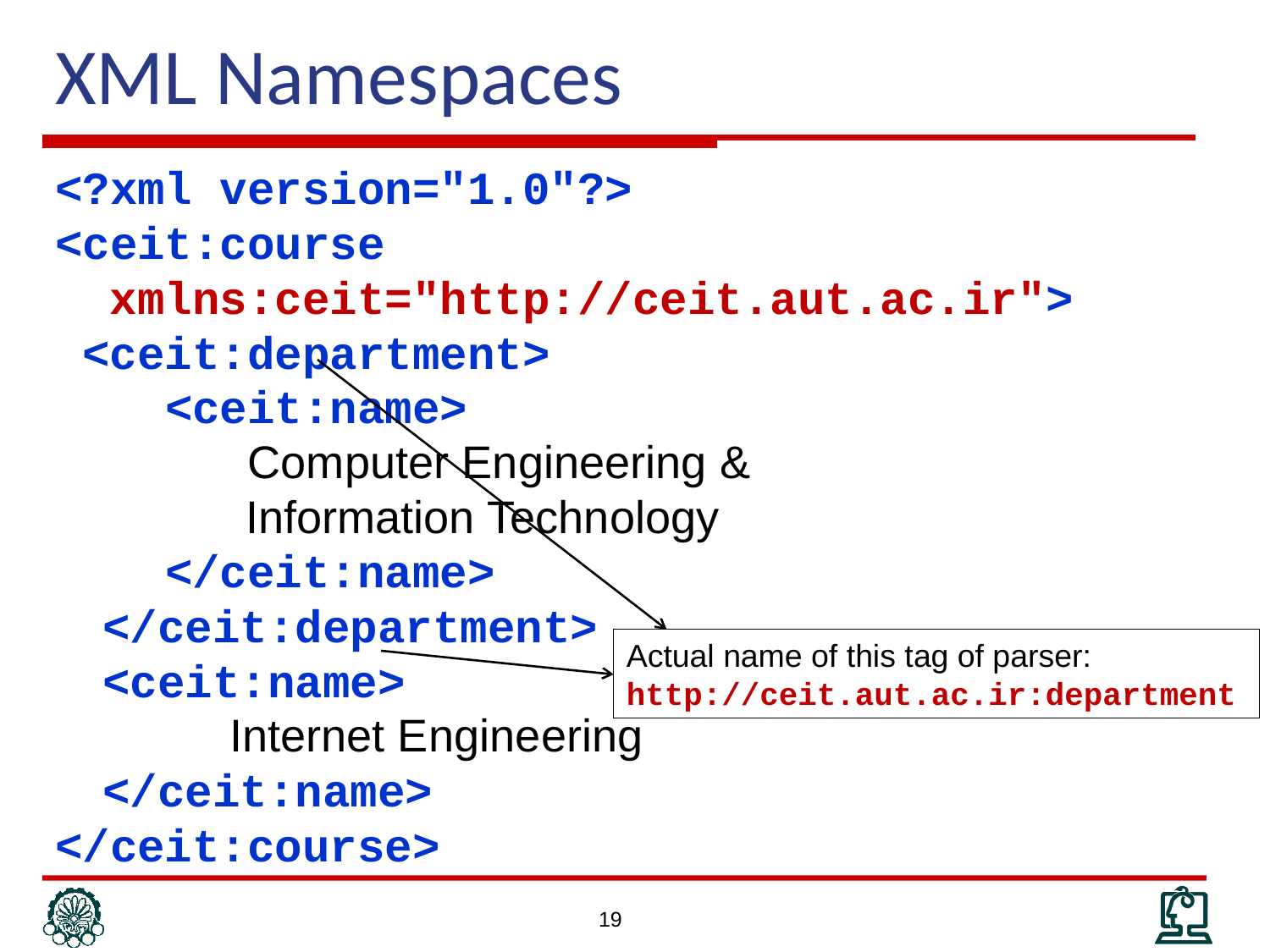

# XML Namespaces
<?xml version="1.0"?>
<ceit:course
  xmlns:ceit="http://ceit.aut.ac.ir">
 <ceit:department>
    <ceit:name>
       Computer Engineering &
               Information Technology
    </ceit:name>
	</ceit:department>
	<ceit:name>
		Internet Engineering
	</ceit:name>
</ceit:course>
Actual name of this tag of parser: http://ceit.aut.ac.ir:department
19